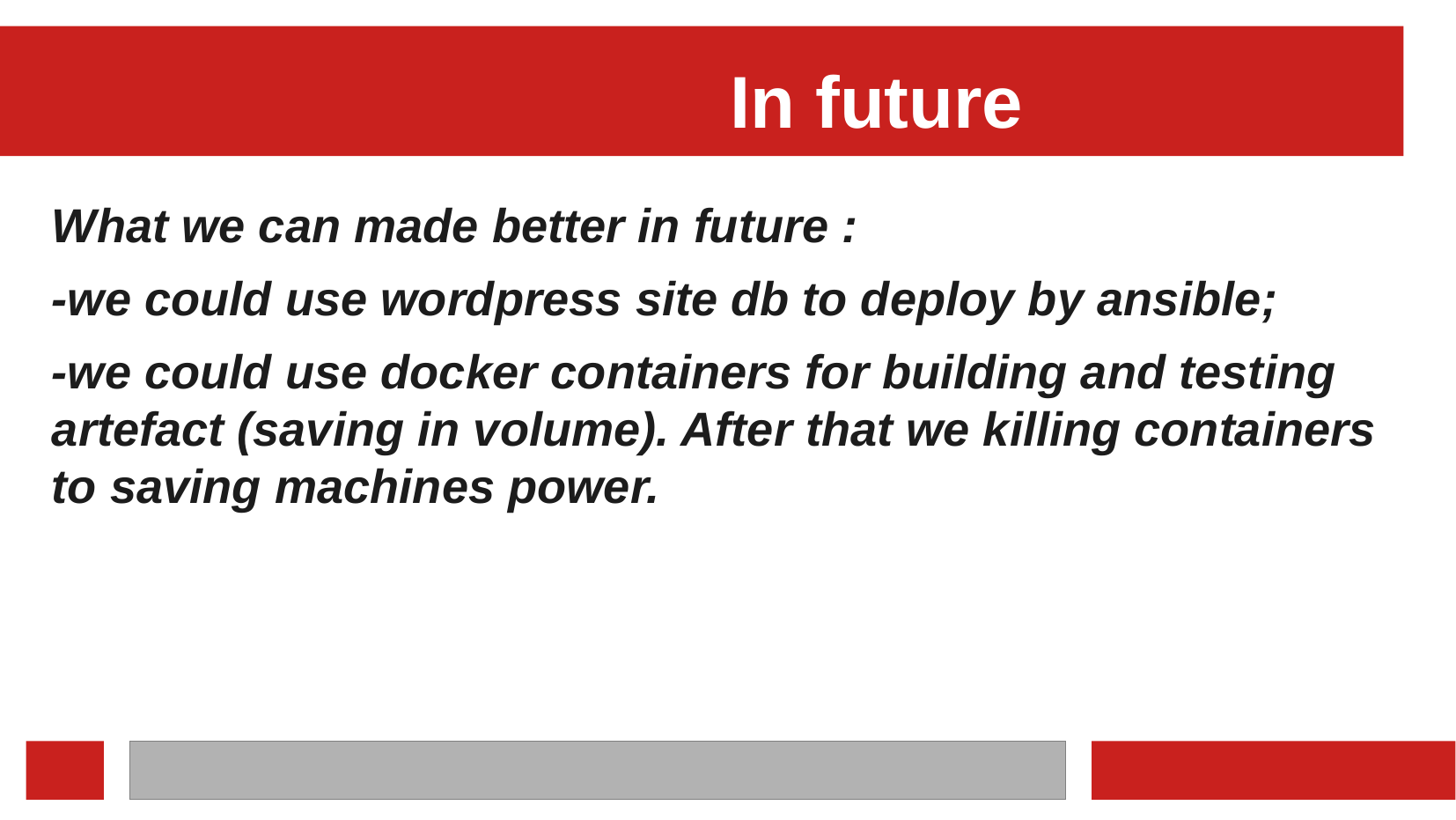

In future
What we can made better in future :
-we could use wordpress site db to deploy by ansible;
-we could use docker containers for building and testing artefact (saving in volume). After that we killing containers to saving machines power.